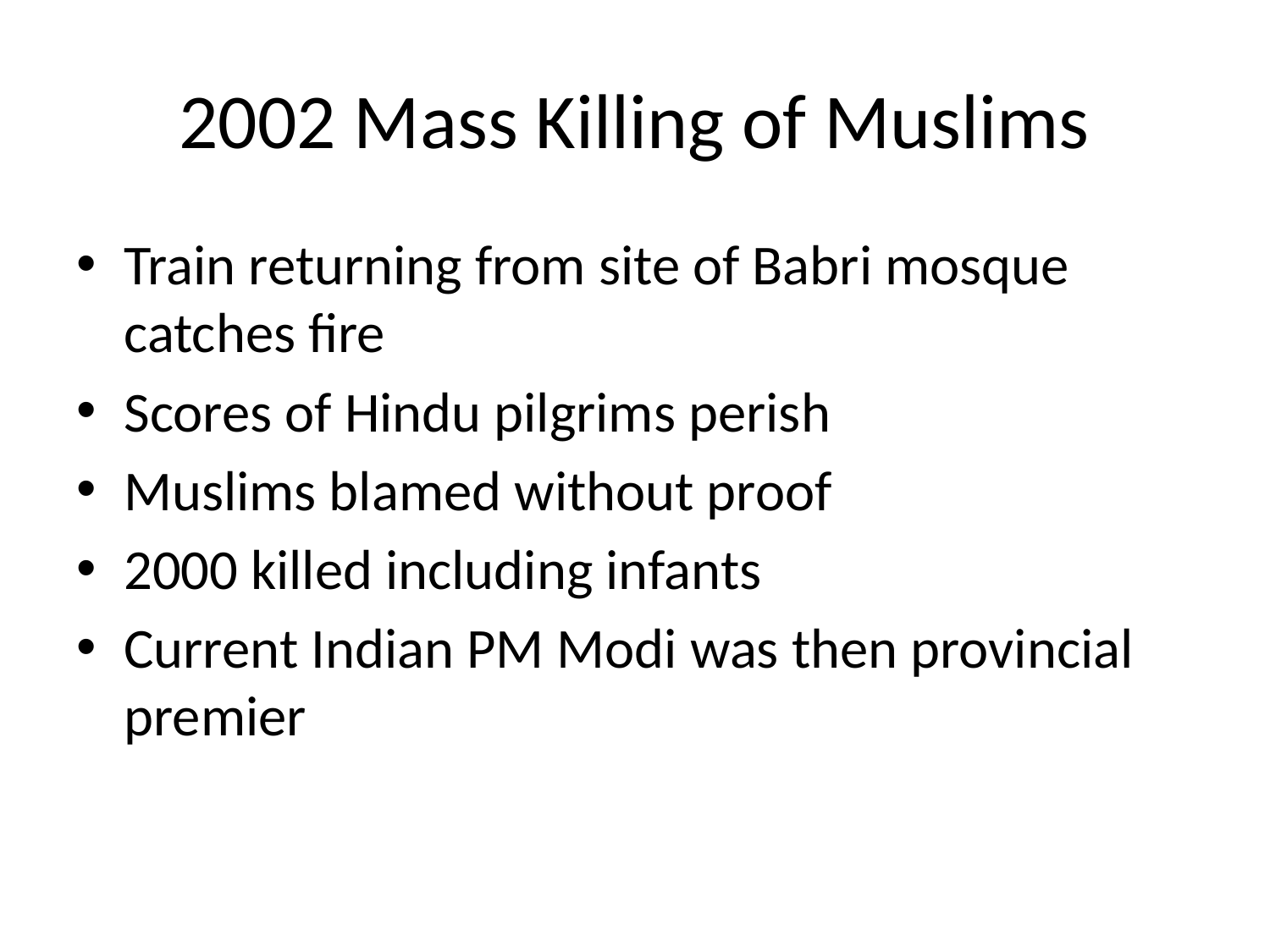

# 2002 Mass Killing of Muslims
Train returning from site of Babri mosque catches fire
Scores of Hindu pilgrims perish
Muslims blamed without proof
2000 killed including infants
Current Indian PM Modi was then provincial premier